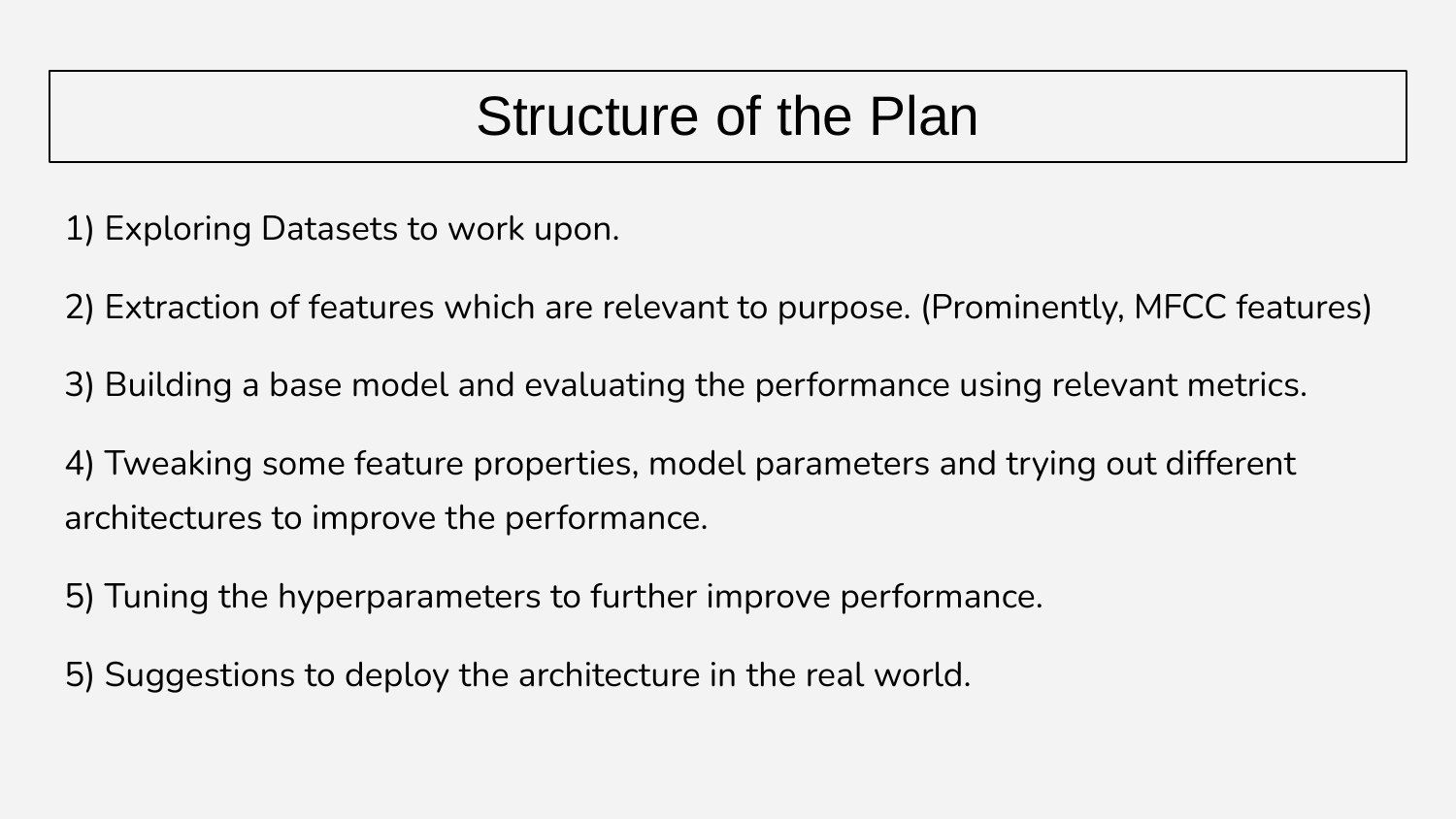

# Structure of the Plan
1) Exploring Datasets to work upon.
2) Extraction of features which are relevant to purpose. (Prominently, MFCC features)
3) Building a base model and evaluating the performance using relevant metrics.
4) Tweaking some feature properties, model parameters and trying out different architectures to improve the performance.
5) Tuning the hyperparameters to further improve performance.
5) Suggestions to deploy the architecture in the real world.